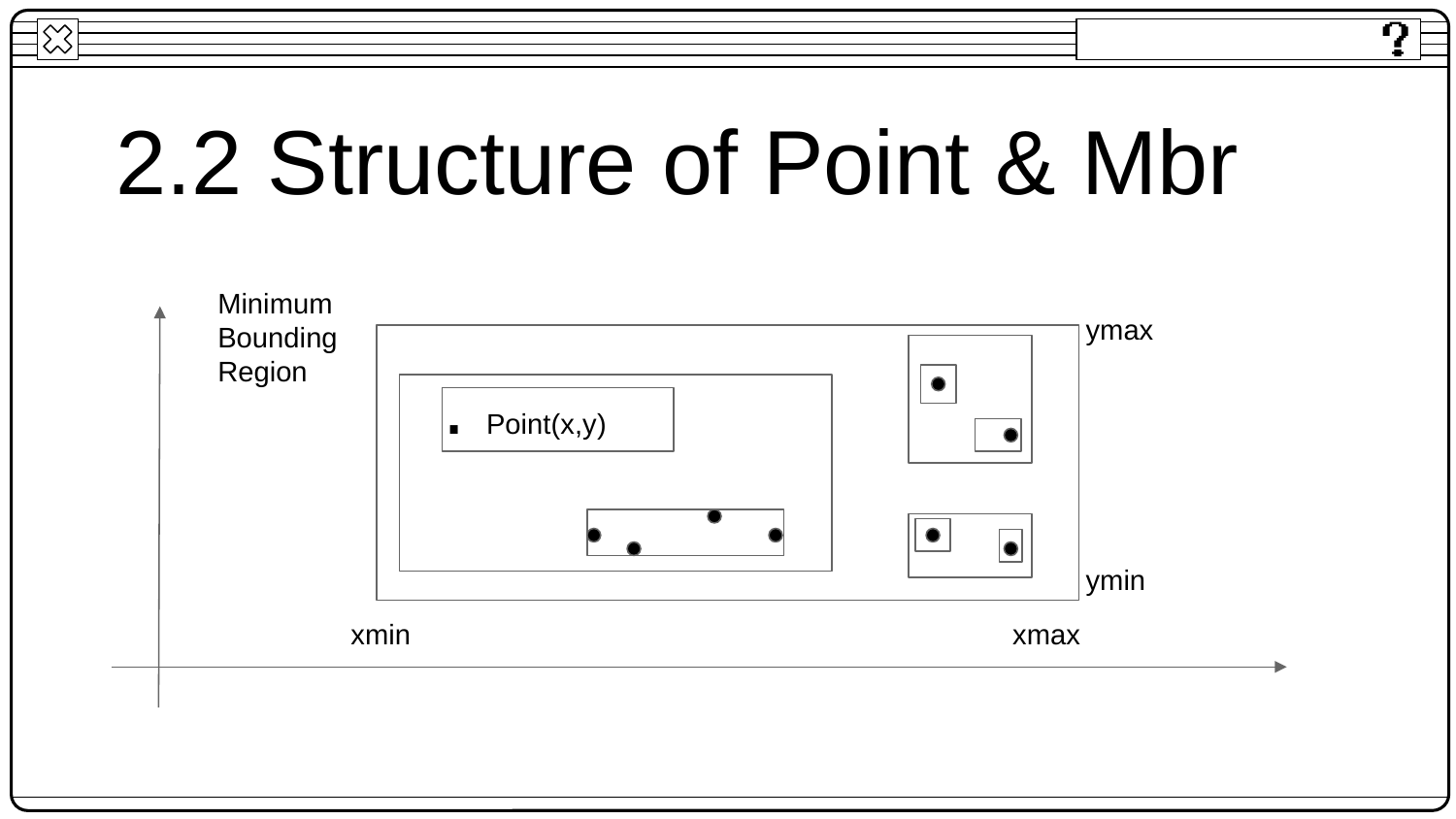

# 2.2 Structure of Point & Mbr
Minimum Bounding Region
ymax

.

Point(x,y)

ymin
xmax
xmin